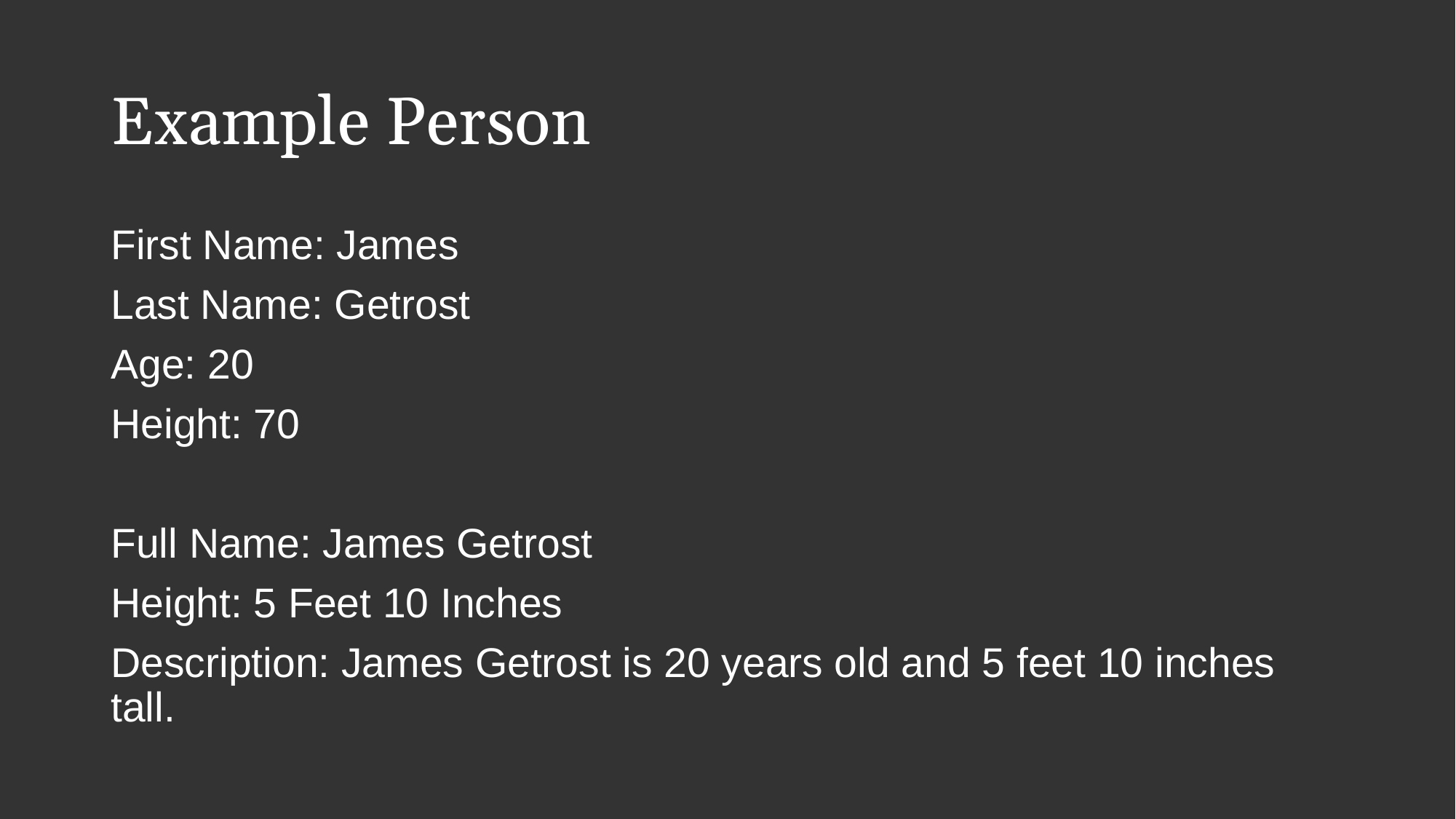

# Example Person
First Name: James
Last Name: Getrost
Age: 20
Height: 70

Full Name: James Getrost
Height: 5 Feet 10 Inches
Description: James Getrost is 20 years old and 5 feet 10 inches tall.